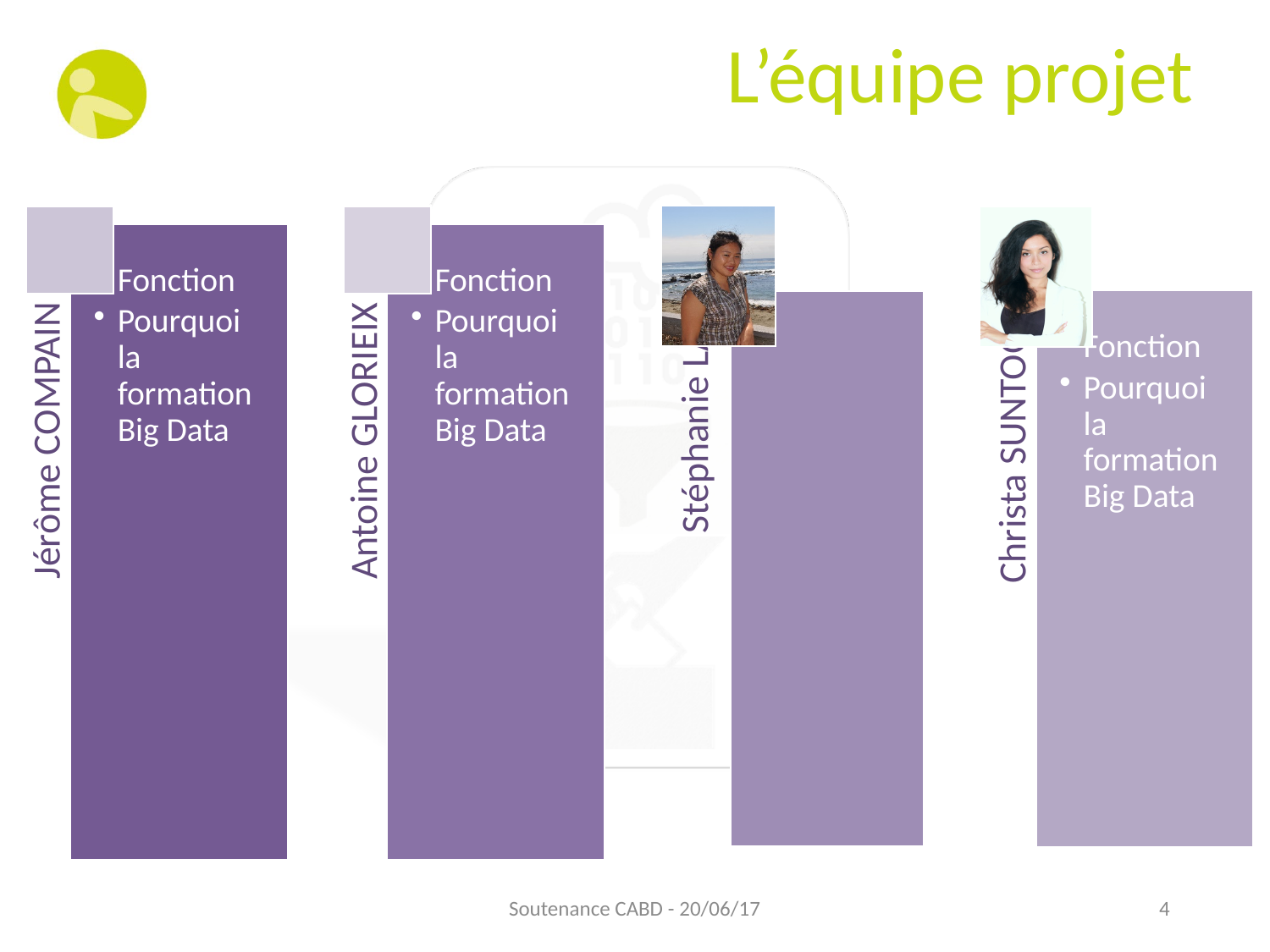

# L’équipe projet
Jérôme COMPAIN
Fonction
Pourquoi la formation Big Data
Antoine GLORIEIX
Fonction
Pourquoi la formation Big Data
Stéphanie LA

Christa SUNTOO
Fonction
Pourquoi la formation Big Data
Soutenance CABD - 20/06/17
4